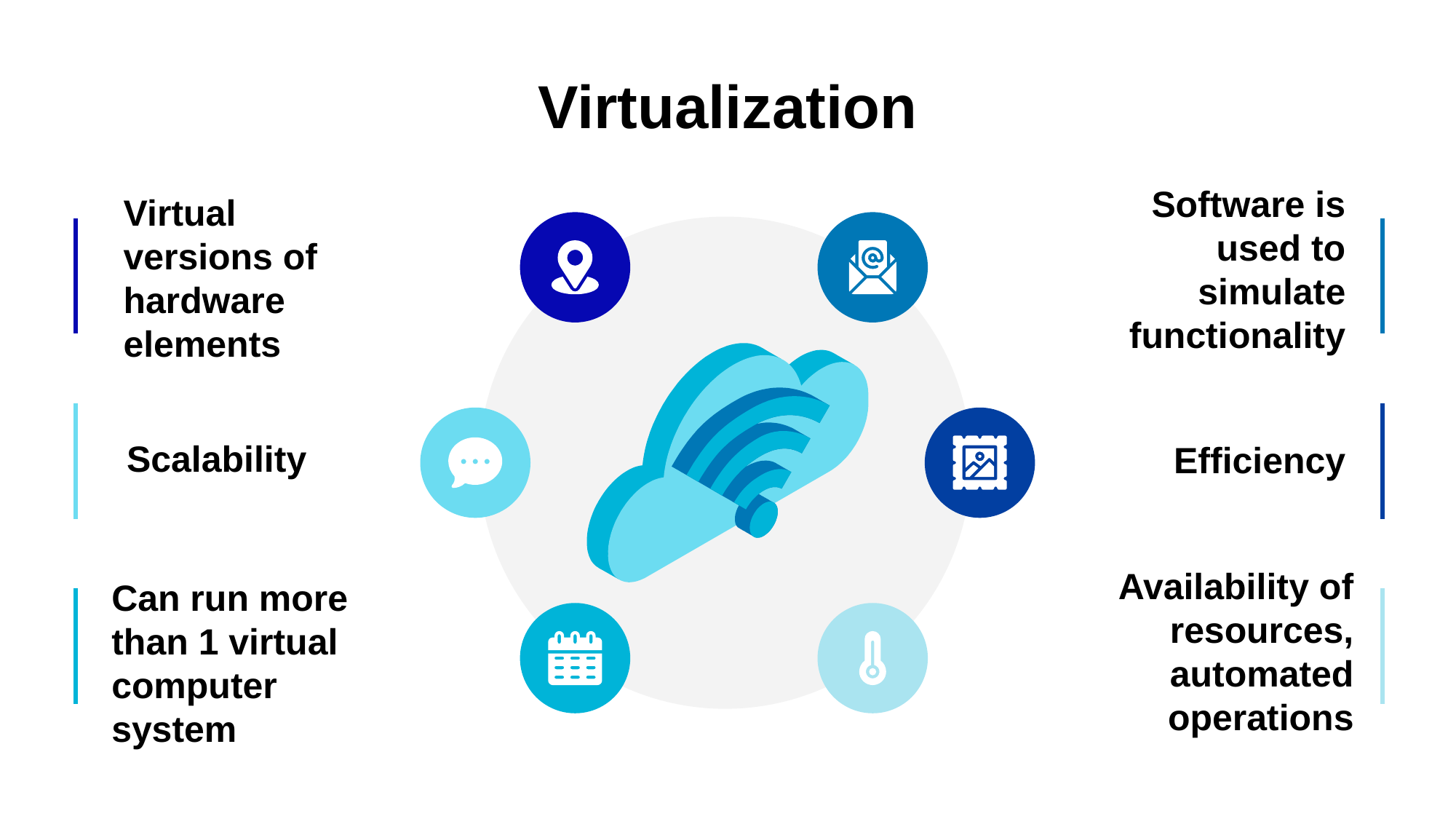

# Virtualization

Software is used to simulate functionality

Virtual versions of hardware elements

Scalability

Efficiency

Availability of resources, automated operations

Can run more than 1 virtual computer system